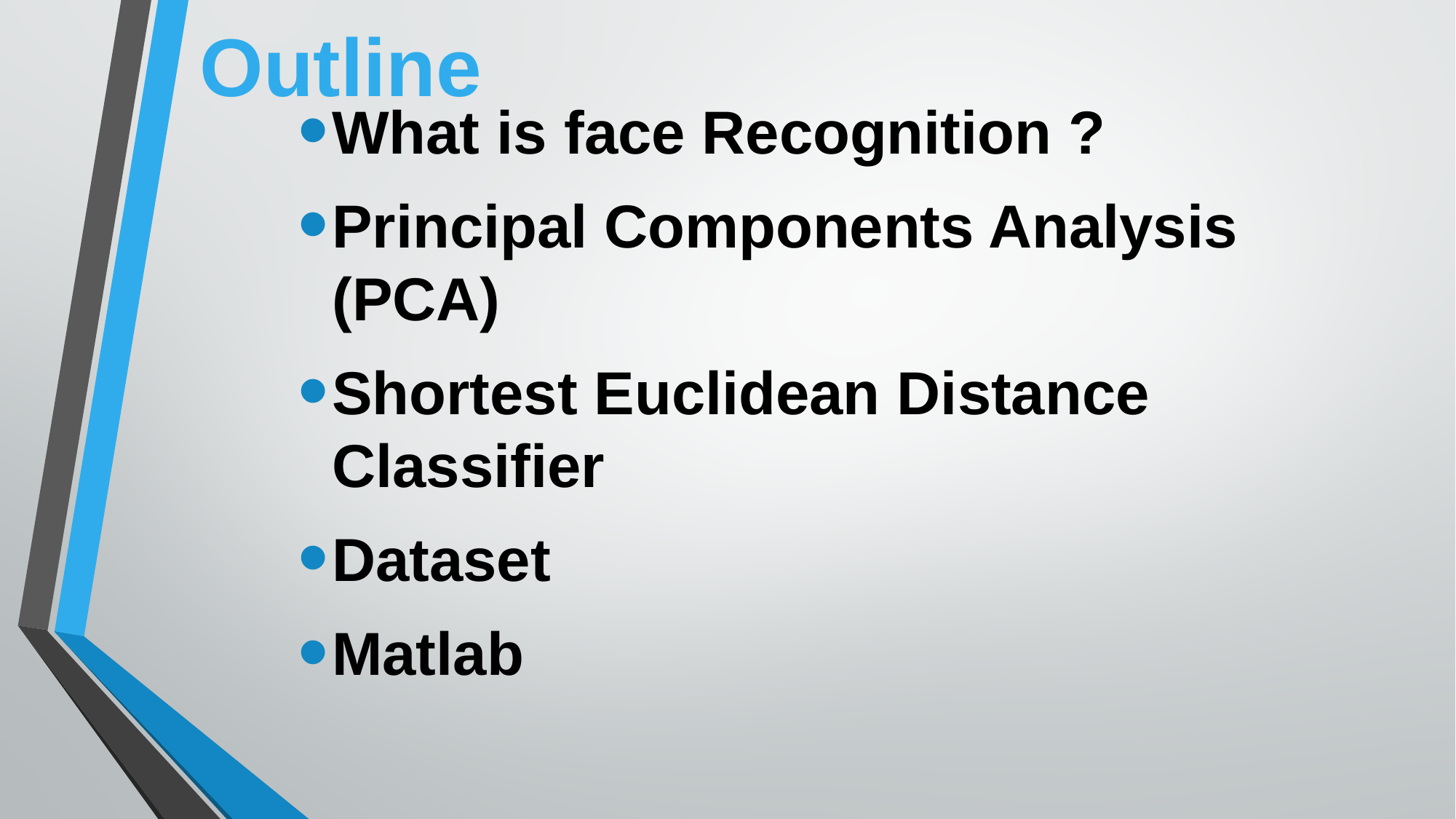

# Outline

What is face Recognition ?
Principal Components Analysis (PCA)
Shortest Euclidean Distance Classifier
Dataset
Matlab